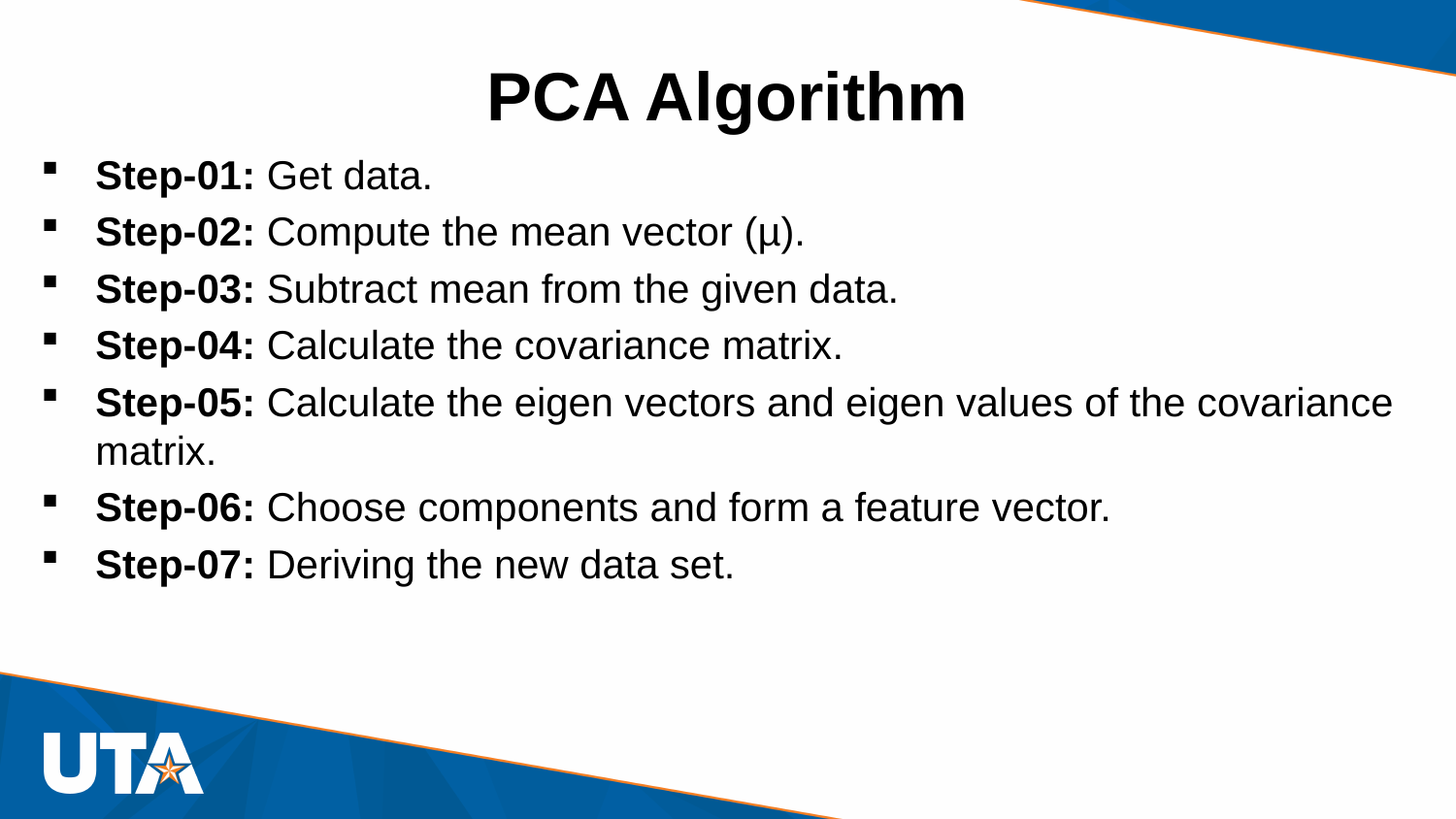

# PCA Algorithm
Step-01: Get data.
Step-02: Compute the mean vector (µ).
Step-03: Subtract mean from the given data.
Step-04: Calculate the covariance matrix.
Step-05: Calculate the eigen vectors and eigen values of the covariance matrix.
Step-06: Choose components and form a feature vector.
Step-07: Deriving the new data set.